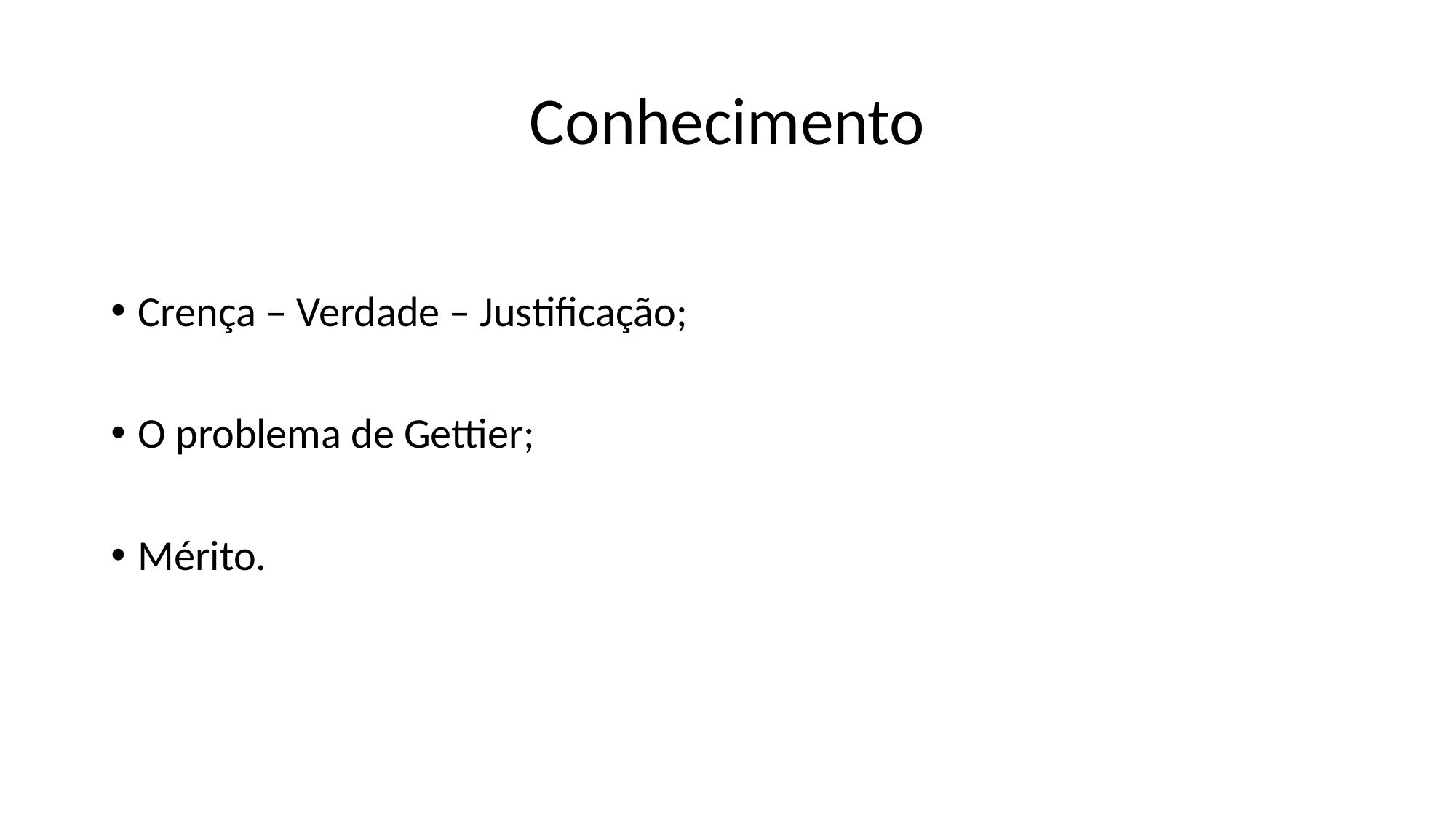

# Conhecimento

Crença – Verdade – Justificação;

O problema de Gettier;

Mérito.